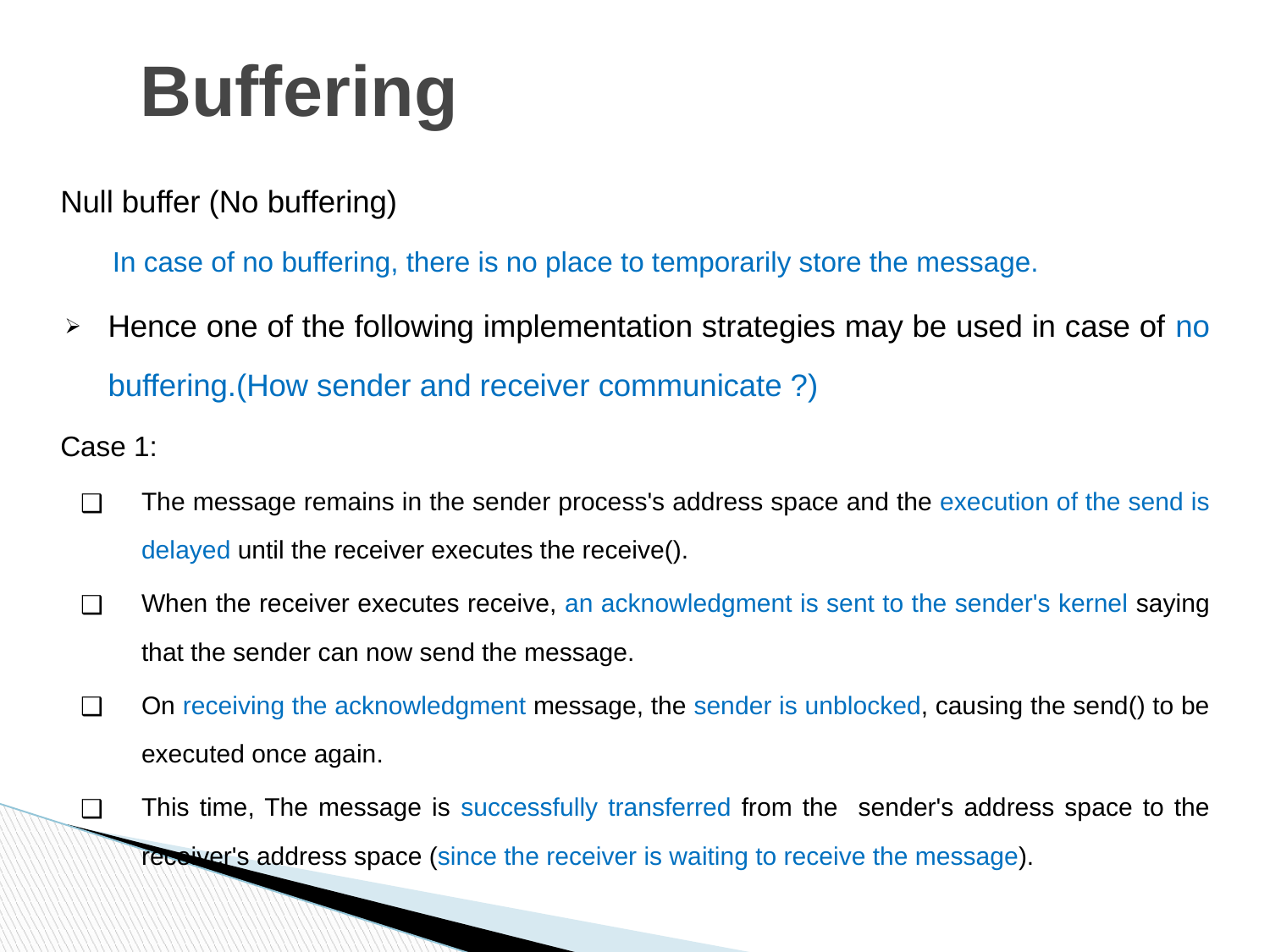

# Buffering
Null buffer (No buffering)
In case of no buffering, there is no place to temporarily store the message.
Hence one of the following implementation strategies may be used in case of no buffering.(How sender and receiver communicate ?)
Case 1:
The message remains in the sender process's address space and the execution of the send is delayed until the receiver executes the receive().
When the receiver executes receive, an acknowledgment is sent to the sender's kernel saying that the sender can now send the message.
On receiving the acknowledgment message, the sender is unblocked, causing the send() to be executed once again.
This time, The message is successfully transferred from the  sender's address space to the receiver's address space (since the receiver is waiting to receive the message).